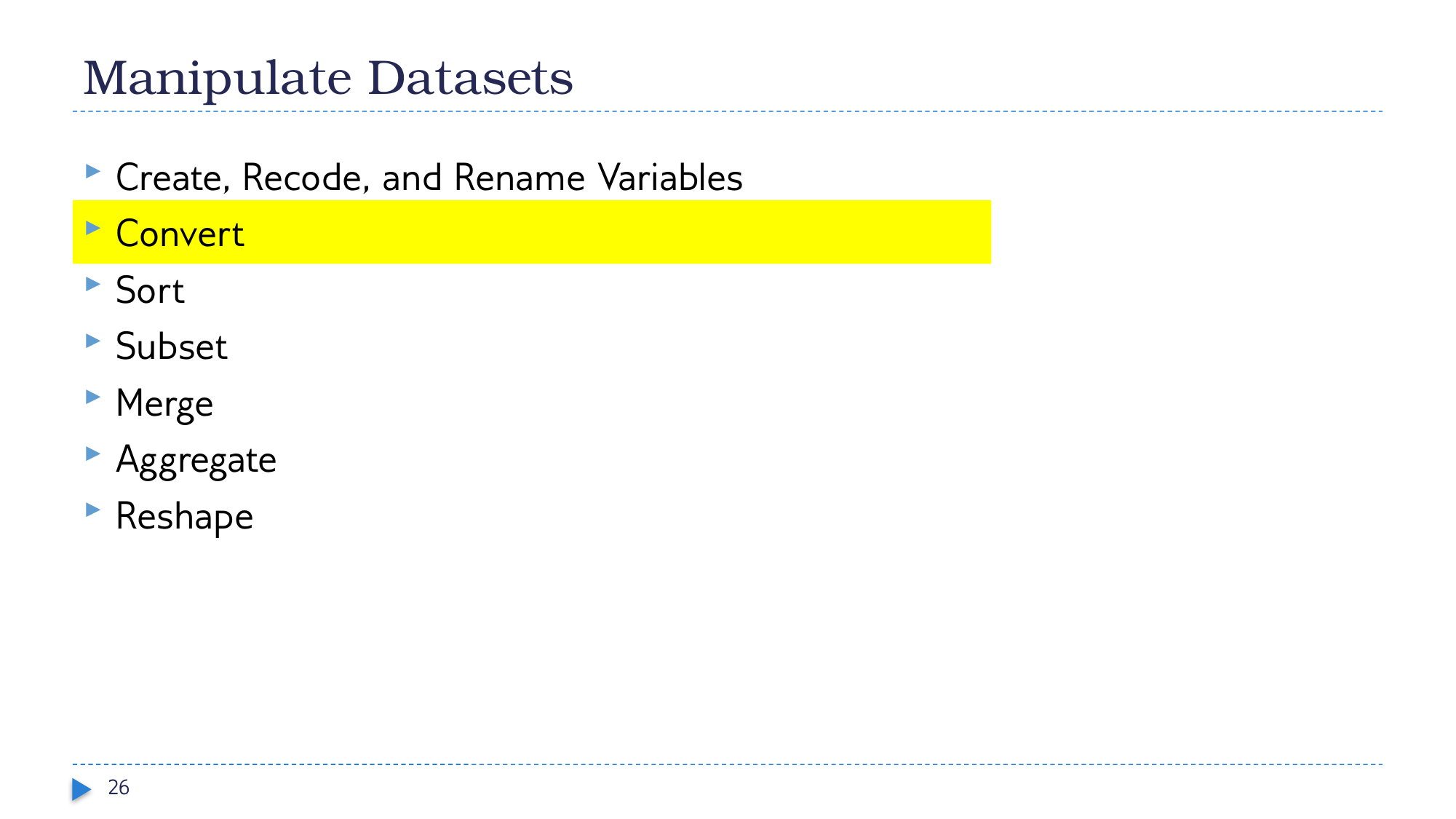

# Manipulate Datasets
Create, Recode, and Rename Variables
Convert
Sort
Subset
Merge
Aggregate
Reshape

26